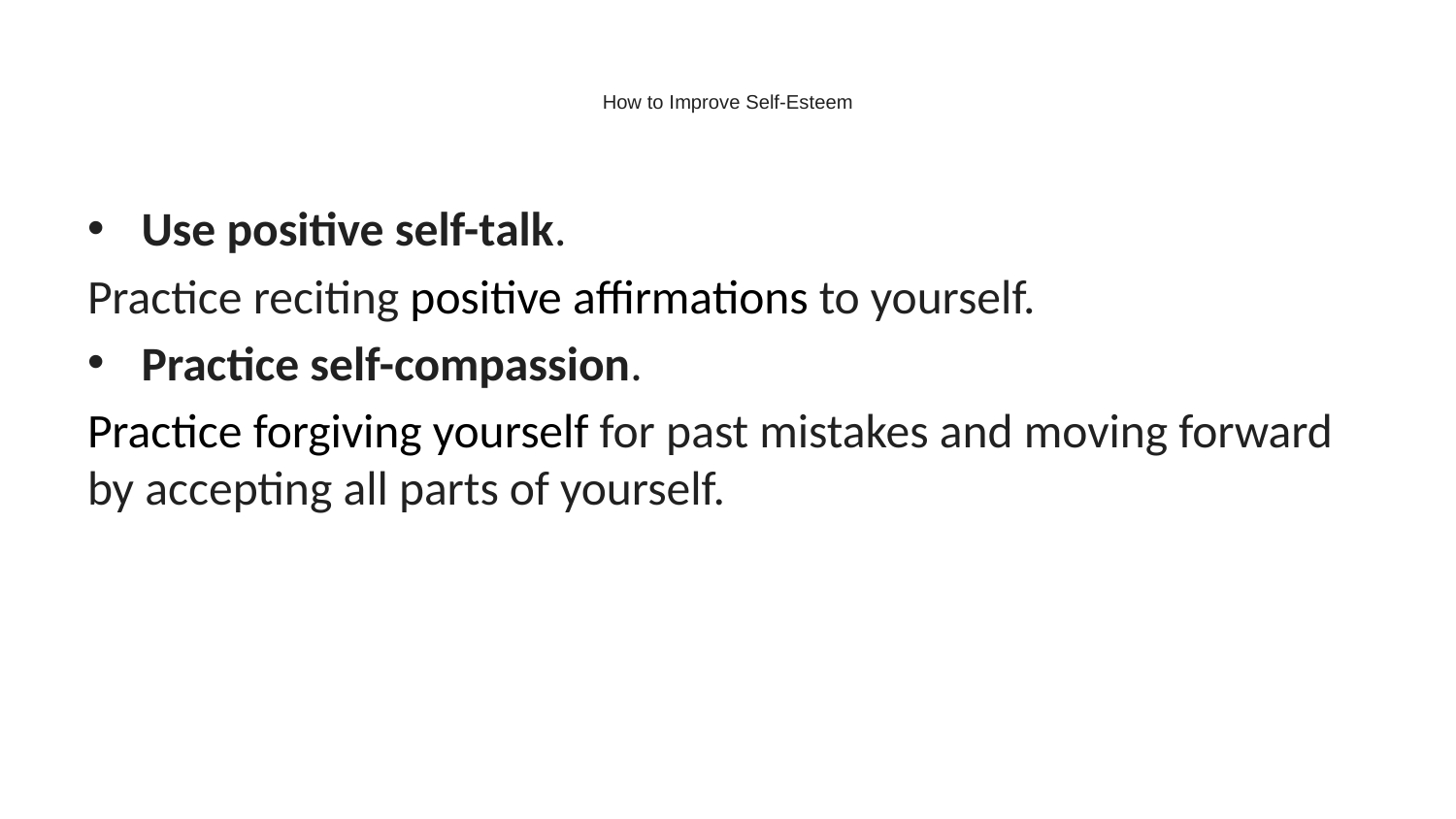

# How to Improve Self-Esteem
Use positive self-talk.
Practice reciting positive affirmations to yourself.
Practice self-compassion.
Practice forgiving yourself for past mistakes and moving forward by accepting all parts of yourself.